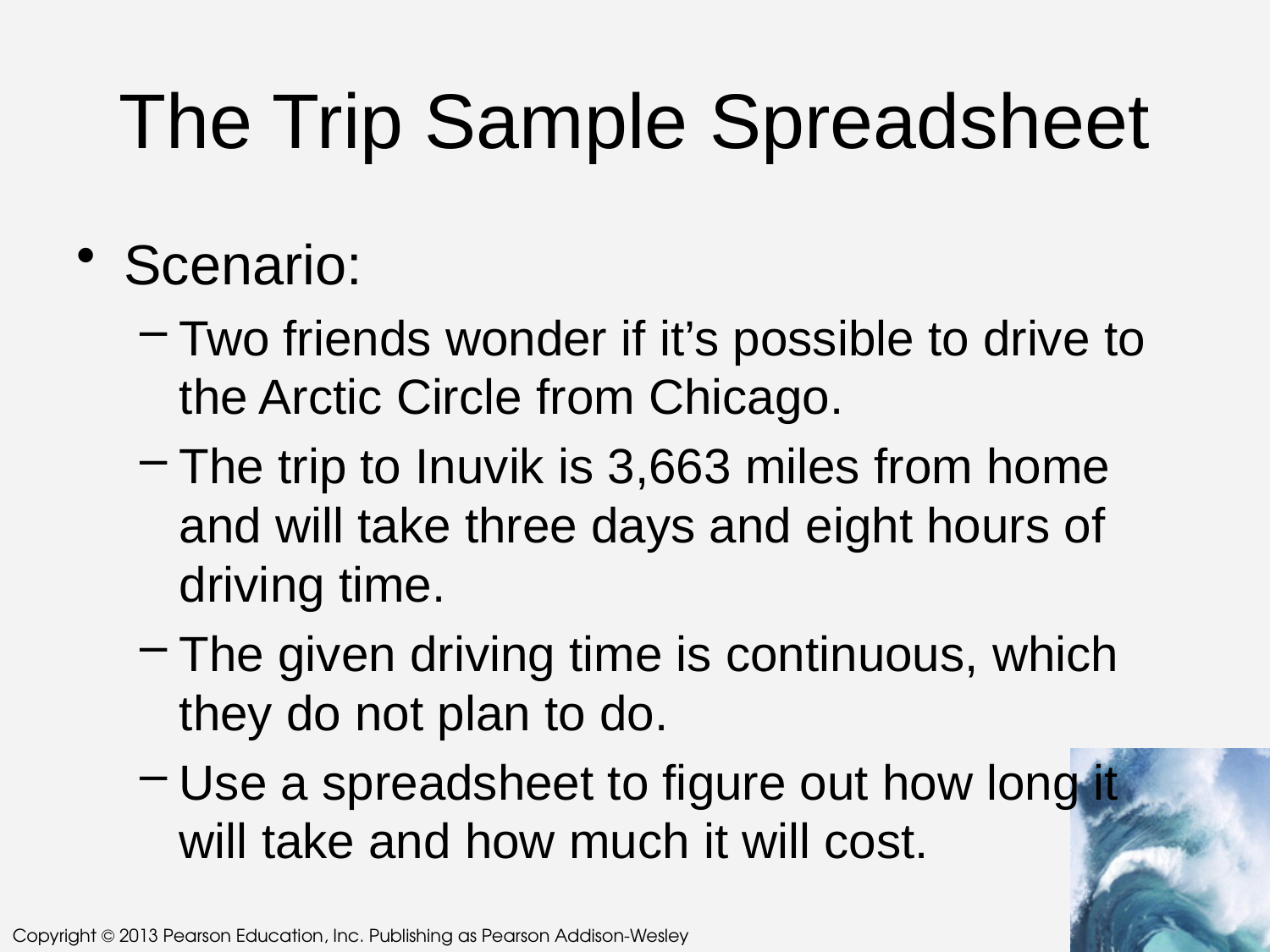

# The Trip Sample Spreadsheet
Scenario:
Two friends wonder if it’s possible to drive to the Arctic Circle from Chicago.
The trip to Inuvik is 3,663 miles from home and will take three days and eight hours of driving time.
The given driving time is continuous, which they do not plan to do.
Use a spreadsheet to figure out how long it will take and how much it will cost.